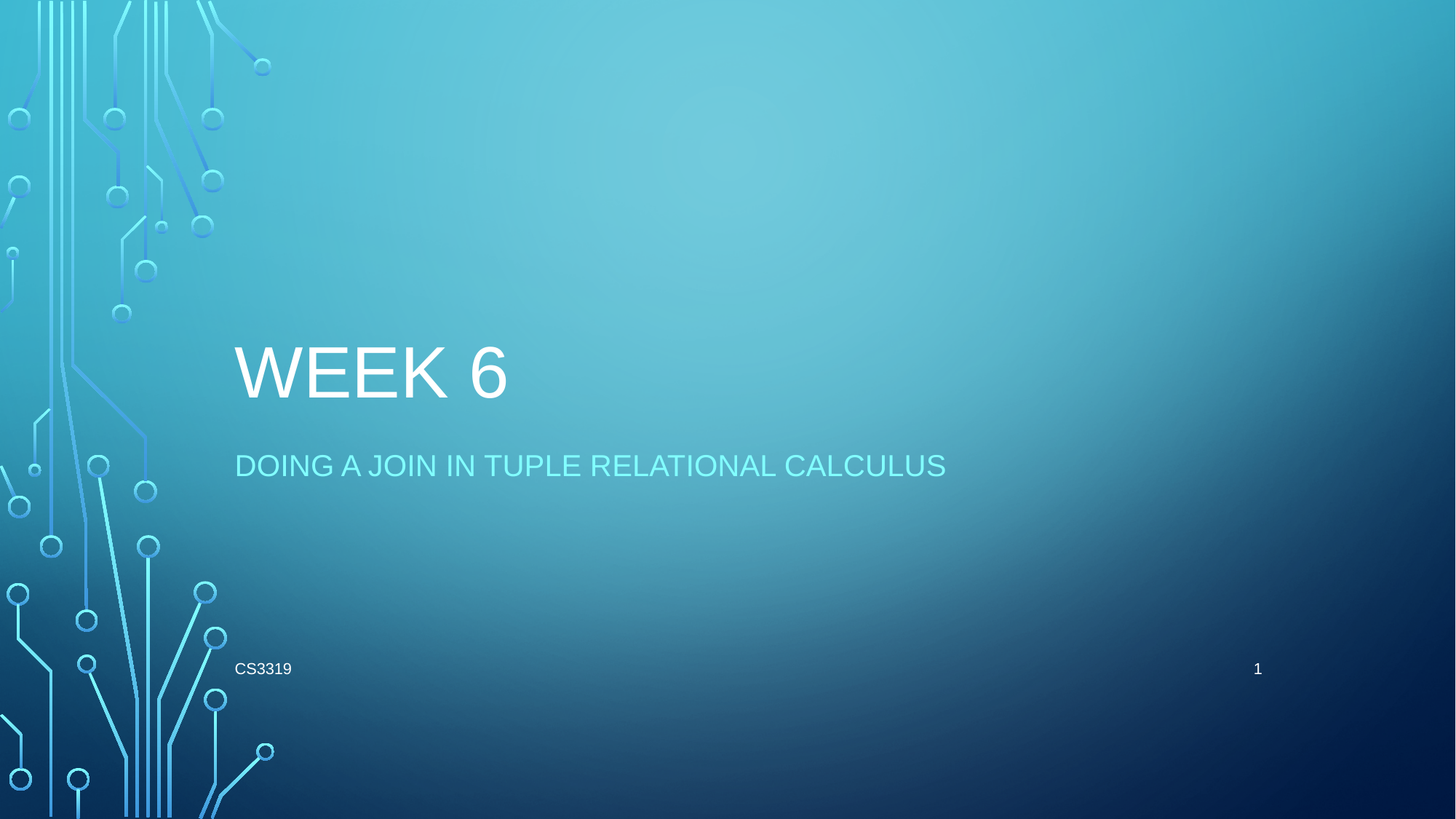

# Week 6
Doing a Join in Tuple Relational Calculus
1
CS3319